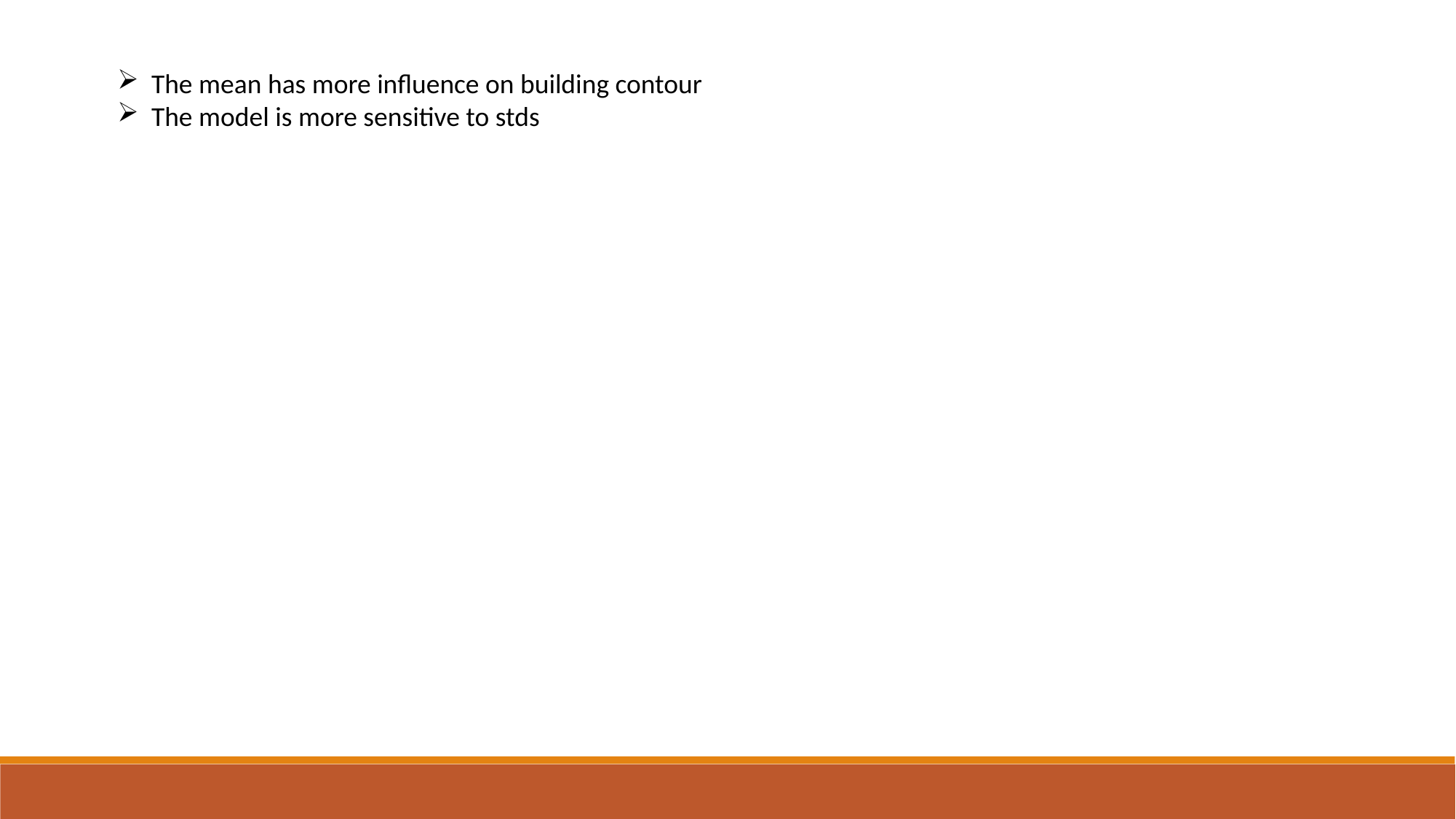

The mean has more influence on building contour
The model is more sensitive to stds